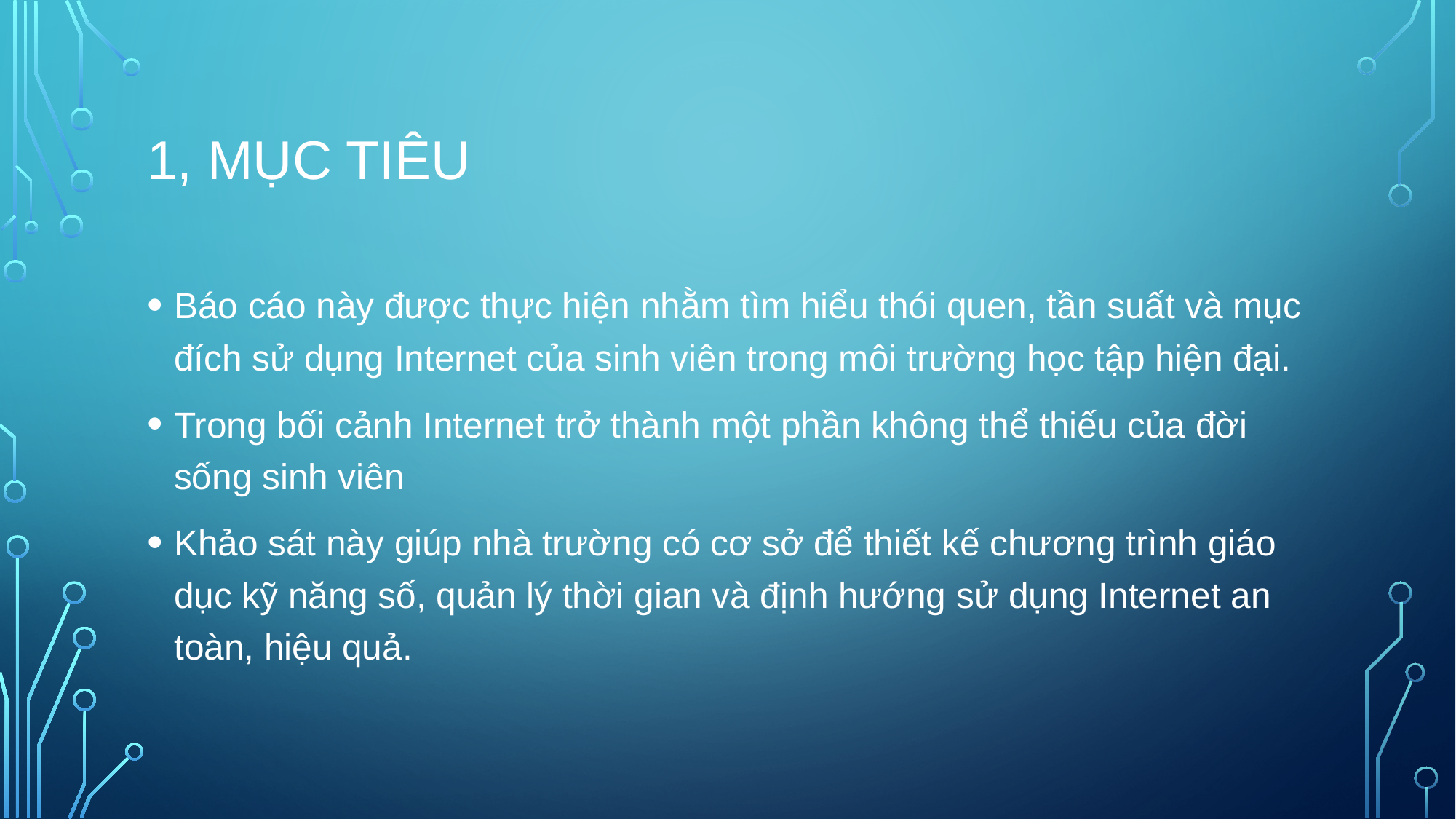

# 1, mục tiêu
Báo cáo này được thực hiện nhằm tìm hiểu thói quen, tần suất và mục đích sử dụng Internet của sinh viên trong môi trường học tập hiện đại.
Trong bối cảnh Internet trở thành một phần không thể thiếu của đời sống sinh viên
Khảo sát này giúp nhà trường có cơ sở để thiết kế chương trình giáo dục kỹ năng số, quản lý thời gian và định hướng sử dụng Internet an toàn, hiệu quả.